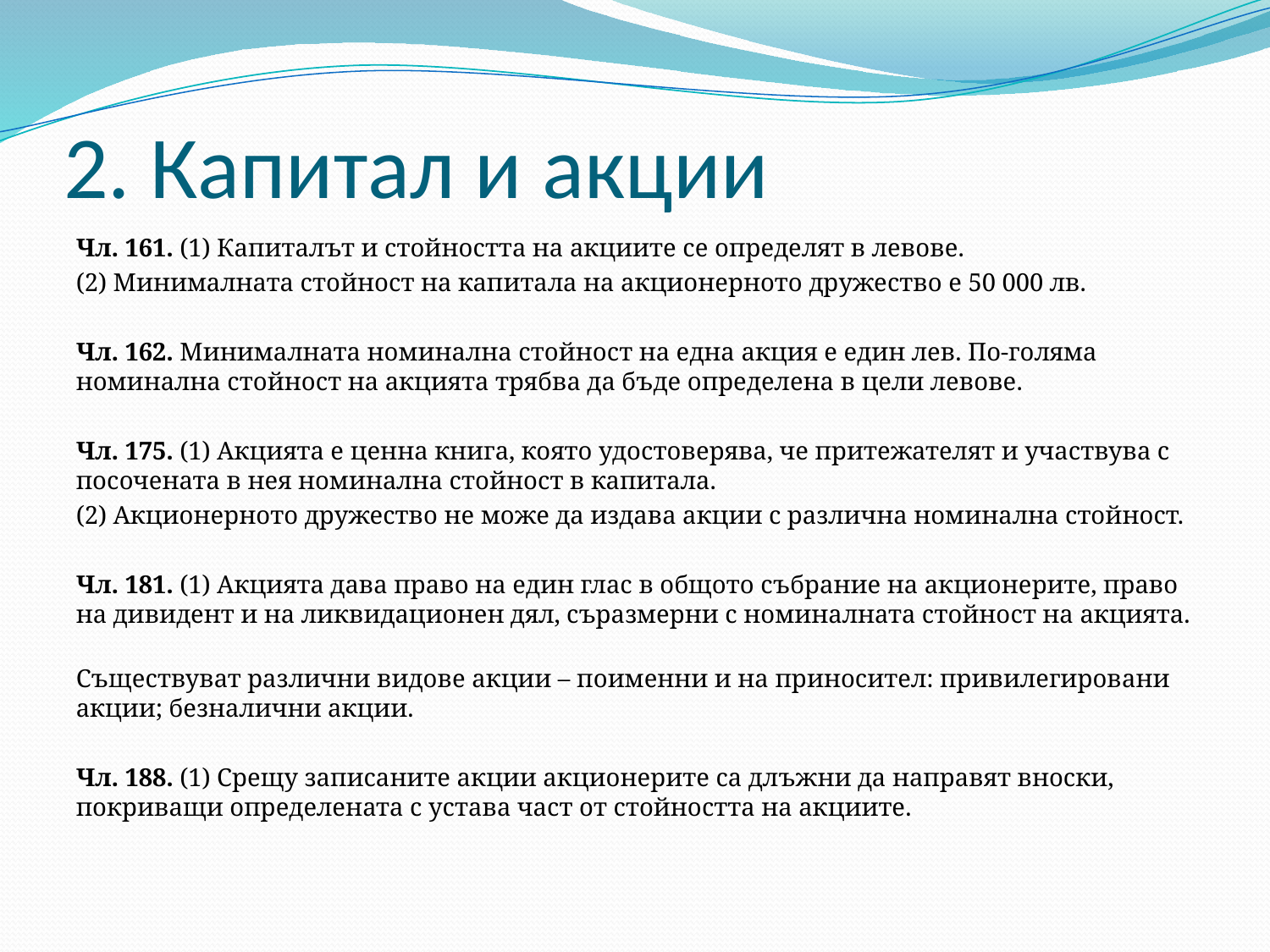

# 2. Капитал и акции
Чл. 161. (1) Капиталът и стойността на акциите се определят в левове.
(2) Минималната стойност на капитала на акционерното дружество е 50 000 лв.

Чл. 162. Минималната номинална стойност на една акция е един лев. По-голяма номинална стойност на акцията трябва да бъде определена в цели левове.

Чл. 175. (1) Акцията е ценна книга, която удостоверява, че притежателят и участвува с посочената в нея номинална стойност в капитала.
(2) Акционерното дружество не може да издава акции с различна номинална стойност.

Чл. 181. (1) Акцията дава право на един глас в общото събрание на акционерите, право на дивидент и на ликвидационен дял, съразмерни с номиналната стойност на акцията.
Съществуват различни видове акции – поименни и на приносител: привилегировани акции; безналични акции.

Чл. 188. (1) Срещу записаните акции акционерите са длъжни да направят вноски, покриващи определената с устава част от стойността на акциите.